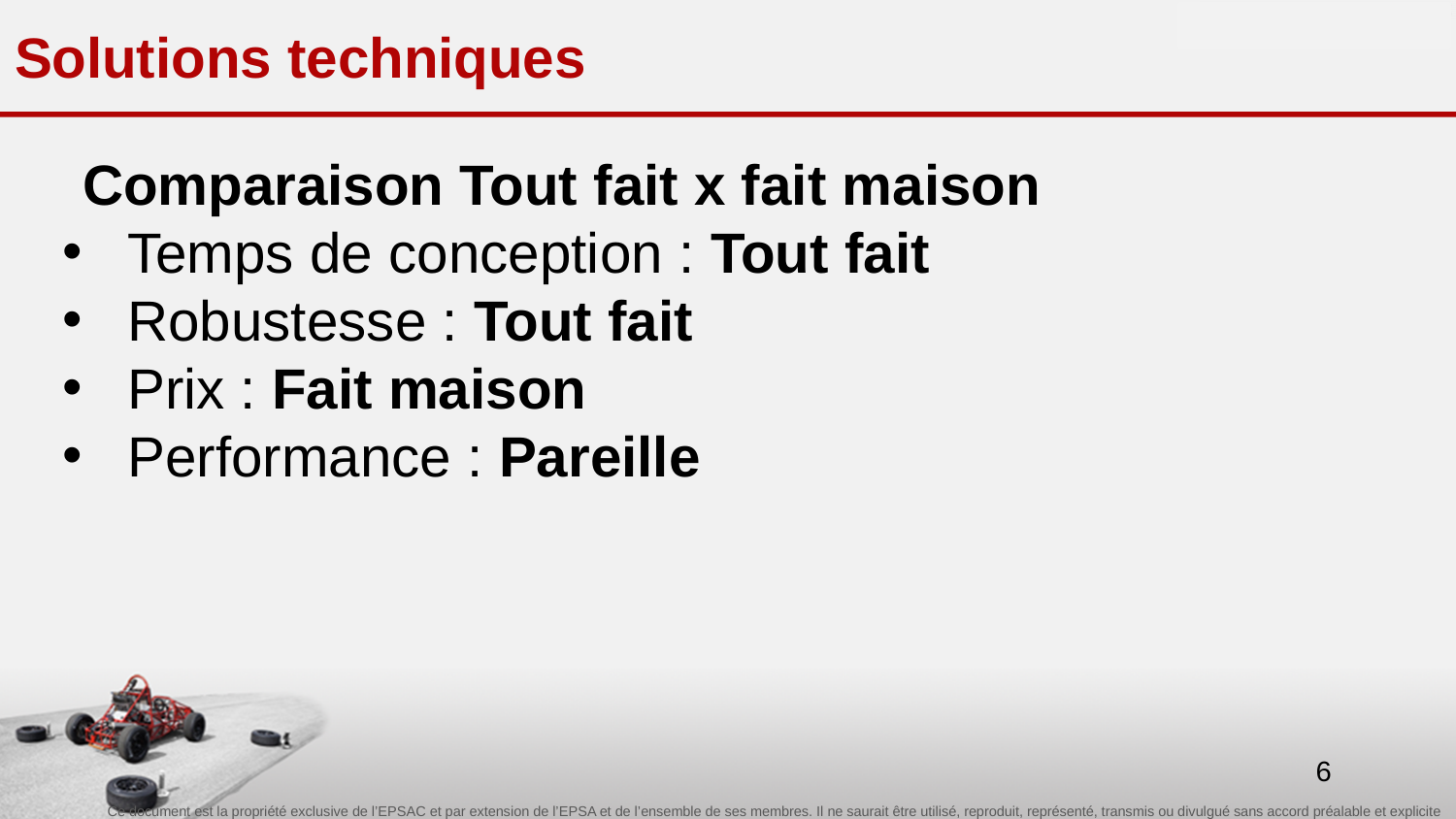

# Solutions techniques
Comparaison Tout fait x fait maison
Temps de conception : Tout fait
Robustesse : Tout fait
Prix : Fait maison
Performance : Pareille
6